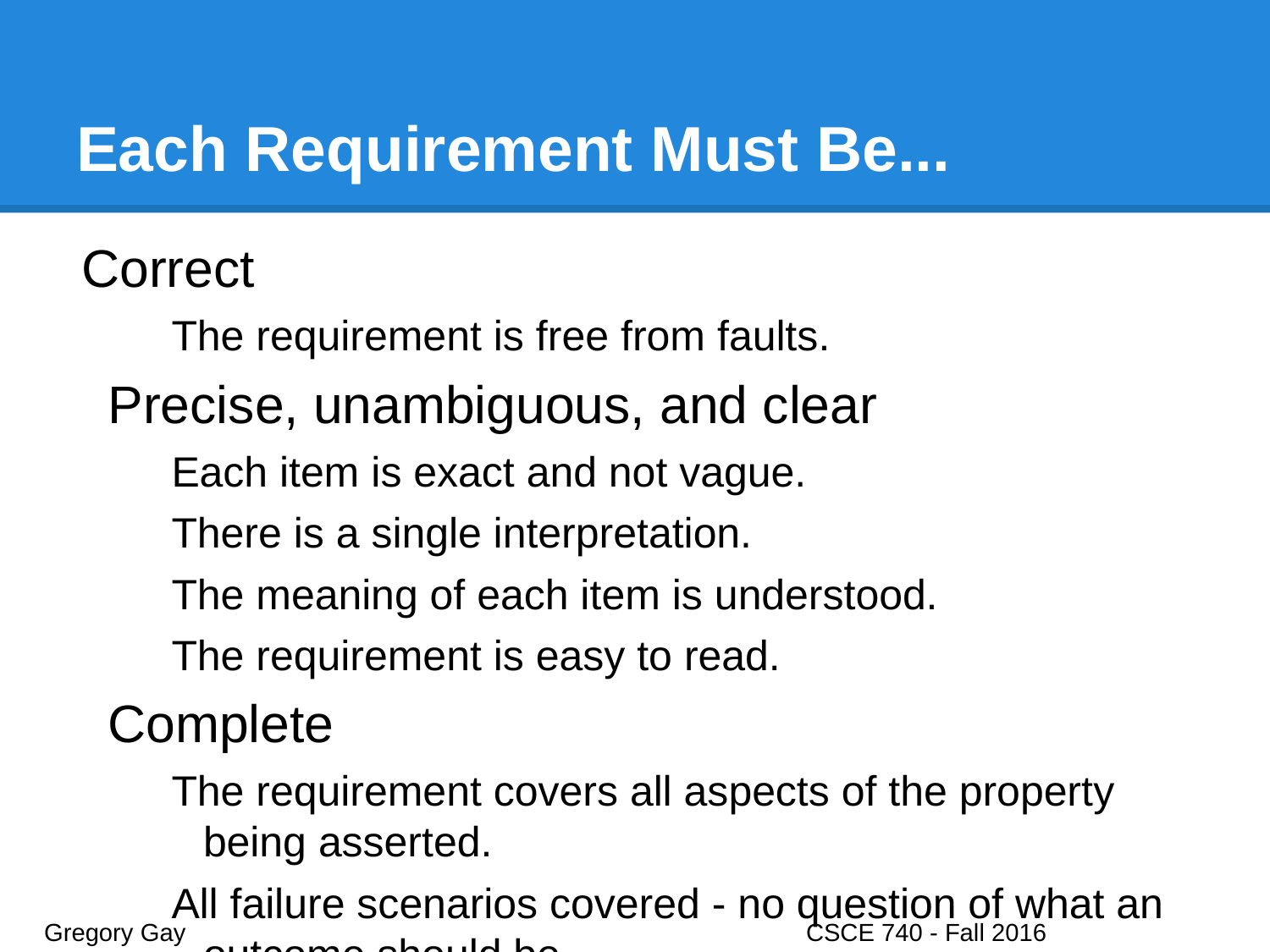

# Each Requirement Must Be...
Correct
The requirement is free from faults.
Precise, unambiguous, and clear
Each item is exact and not vague.
There is a single interpretation.
The meaning of each item is understood.
The requirement is easy to read.
Complete
The requirement covers all aspects of the property being asserted.
All failure scenarios covered - no question of what an outcome should be.

Gregory Gay					CSCE 740 - Fall 2016								11